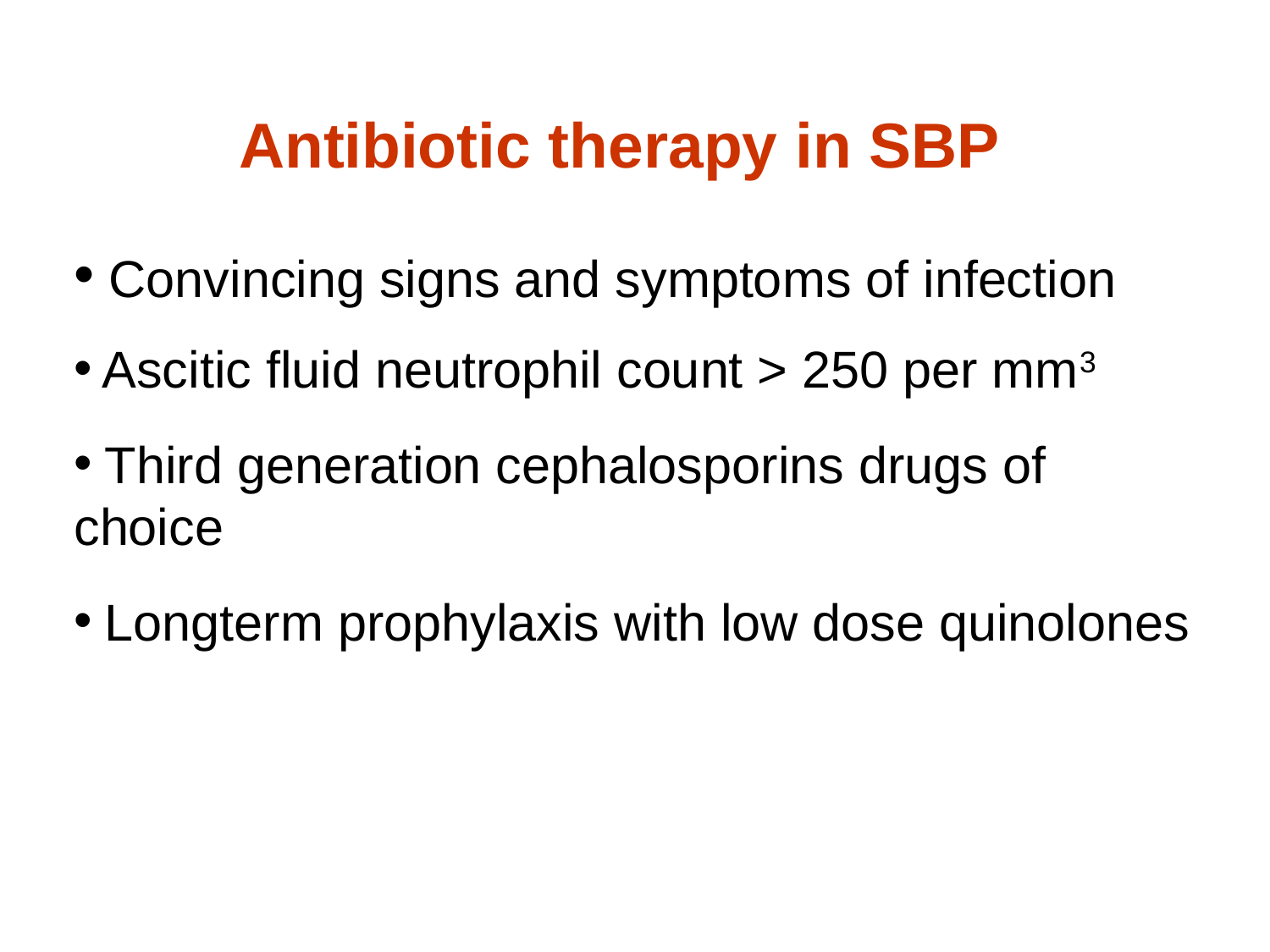

# Antibiotic therapy in SBP
 Convincing signs and symptoms of infection

 Ascitic fluid neutrophil count > 250 per mm3

 Third generation cephalosporins drugs of choice

 Longterm prophylaxis with low dose quinolones